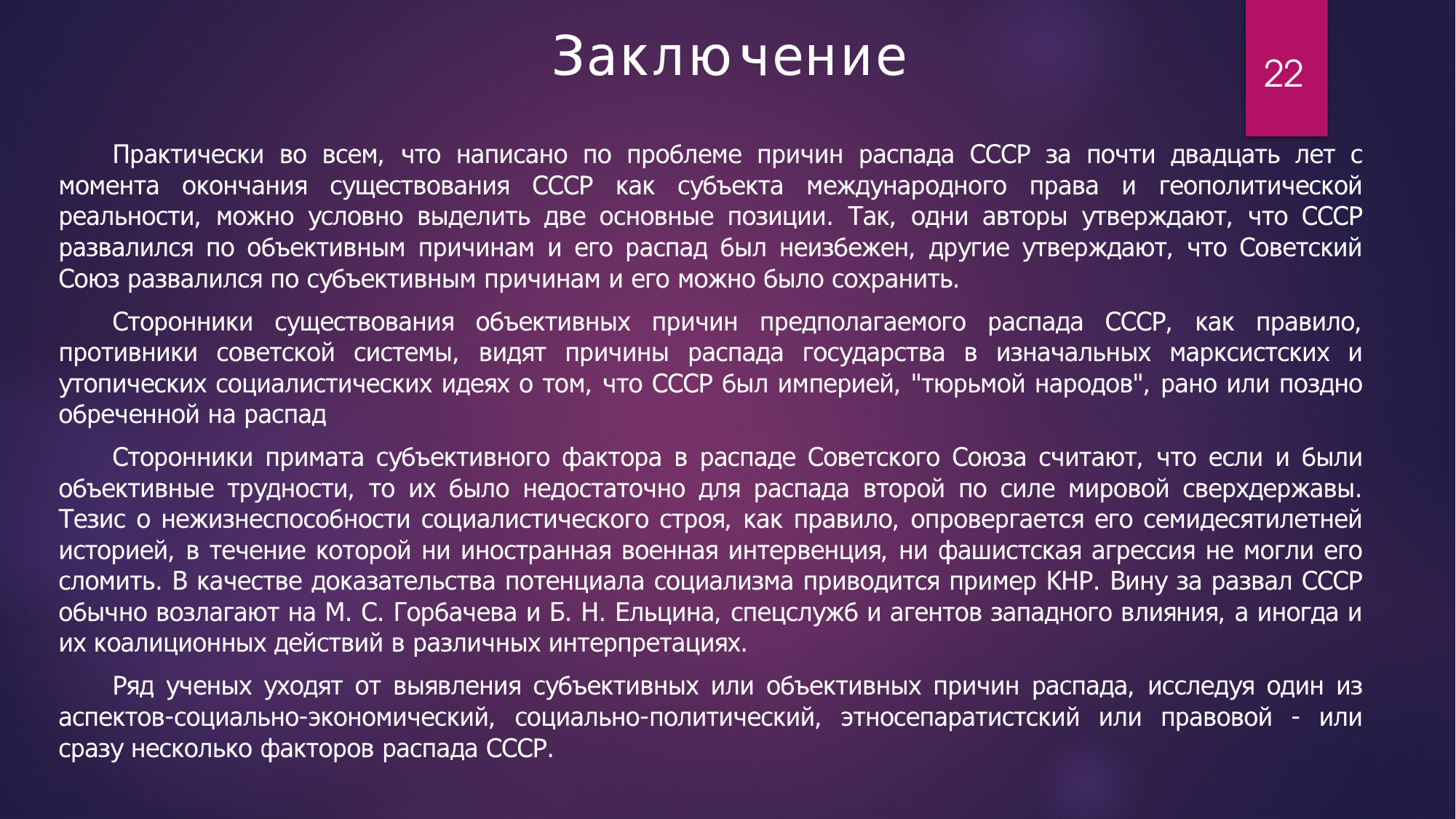

Заключение
22
Практически во всем, что написано по проблеме причин распада СССР за почти двадцать лет с момента окончания существования СССР как субъекта международного права и геополитической реальности, можно условно выделить две основные позиции. Так, одни авторы утверждают, что СССР развалился по объективным причинам и его распад был неизбежен, другие утверждают, что Советский Союз развалился по субъективным причинам и его можно было сохранить.
Сторонники существования объективных причин предполагаемого распада СССР, как правило, противники советской системы, видят причины распада государства в изначальных марксистских и утопических социалистических идеях о том, что СССР был империей, "тюрьмой народов", рано или поздно обреченной на распад
Сторонники примата субъективного фактора в распаде Советского Союза считают, что если и были объективные трудности, то их было недостаточно для распада второй по силе мировой сверхдержавы. Тезис о нежизнеспособности социалистического строя, как правило, опровергается его семидесятилетней историей, в течение которой ни иностранная военная интервенция, ни фашистская агрессия не могли его сломить. В качестве доказательства потенциала социализма приводится пример КНР. Вину за развал СССР обычно возлагают на М. С. Горбачева и Б. Н. Ельцина, спецслужб и агентов западного влияния, а иногда и их коалиционных действий в различных интерпретациях.
Ряд ученых уходят от выявления субъективных или объективных причин распада, исследуя один из аспектов-социально-экономический, социально-политический, этносепаратистский или правовой - или сразу несколько факторов распада СССР.